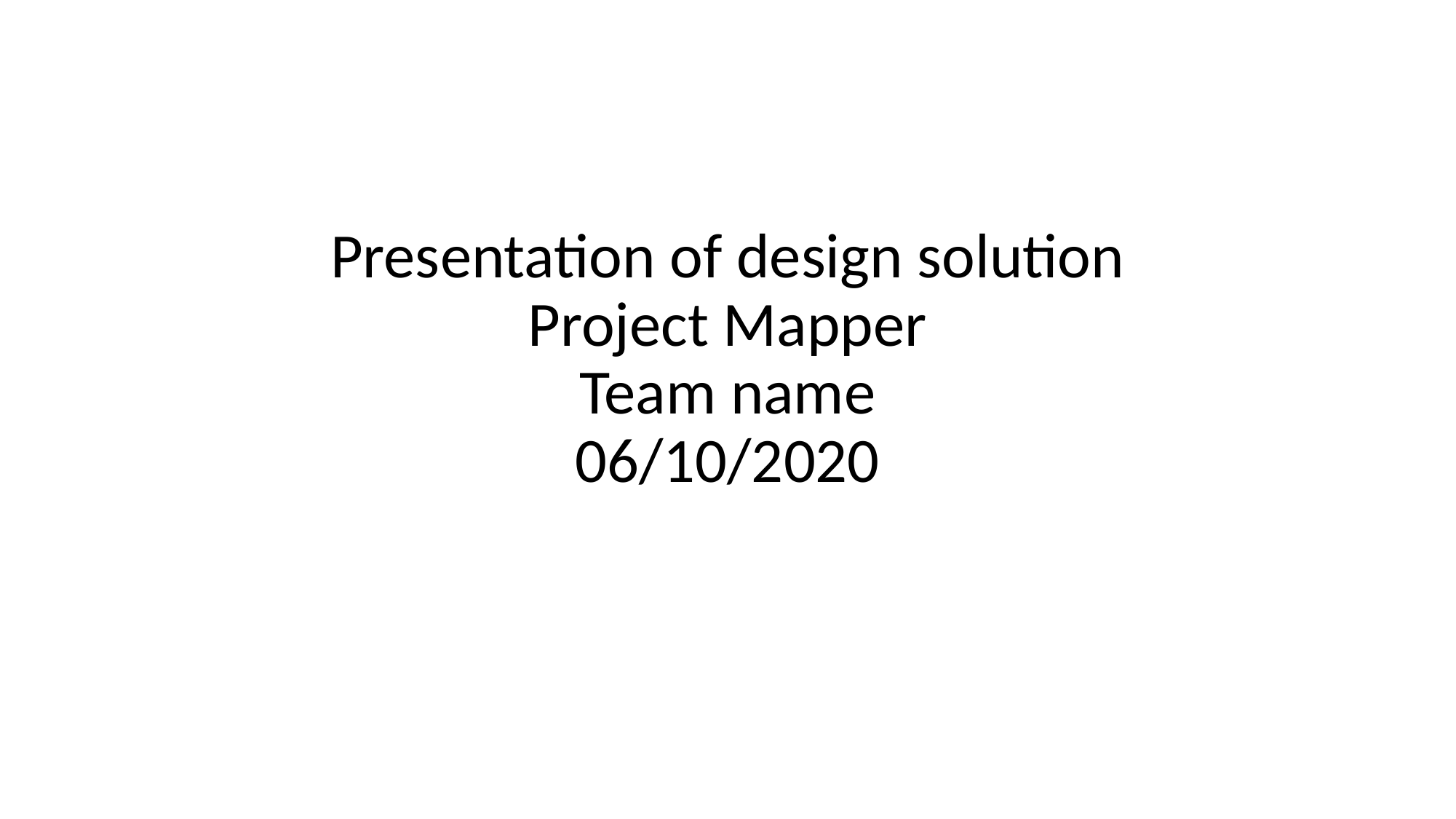

# Presentation of design solution Project Mapper
Team name
06/10/2020